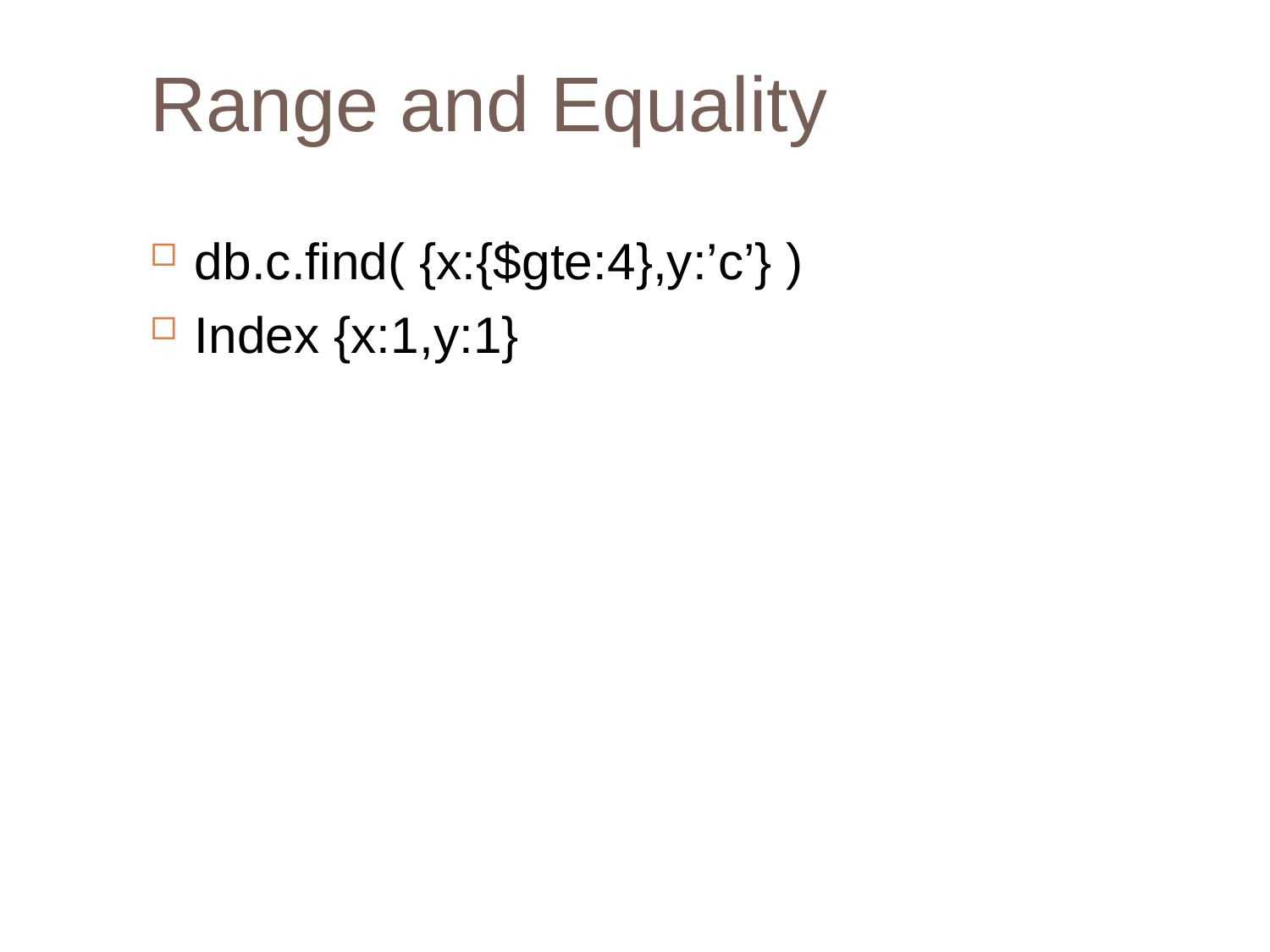

Range and Equality
db.c.find( {x:{$gte:4},y:’c’} )
Index {x:1,y:1}